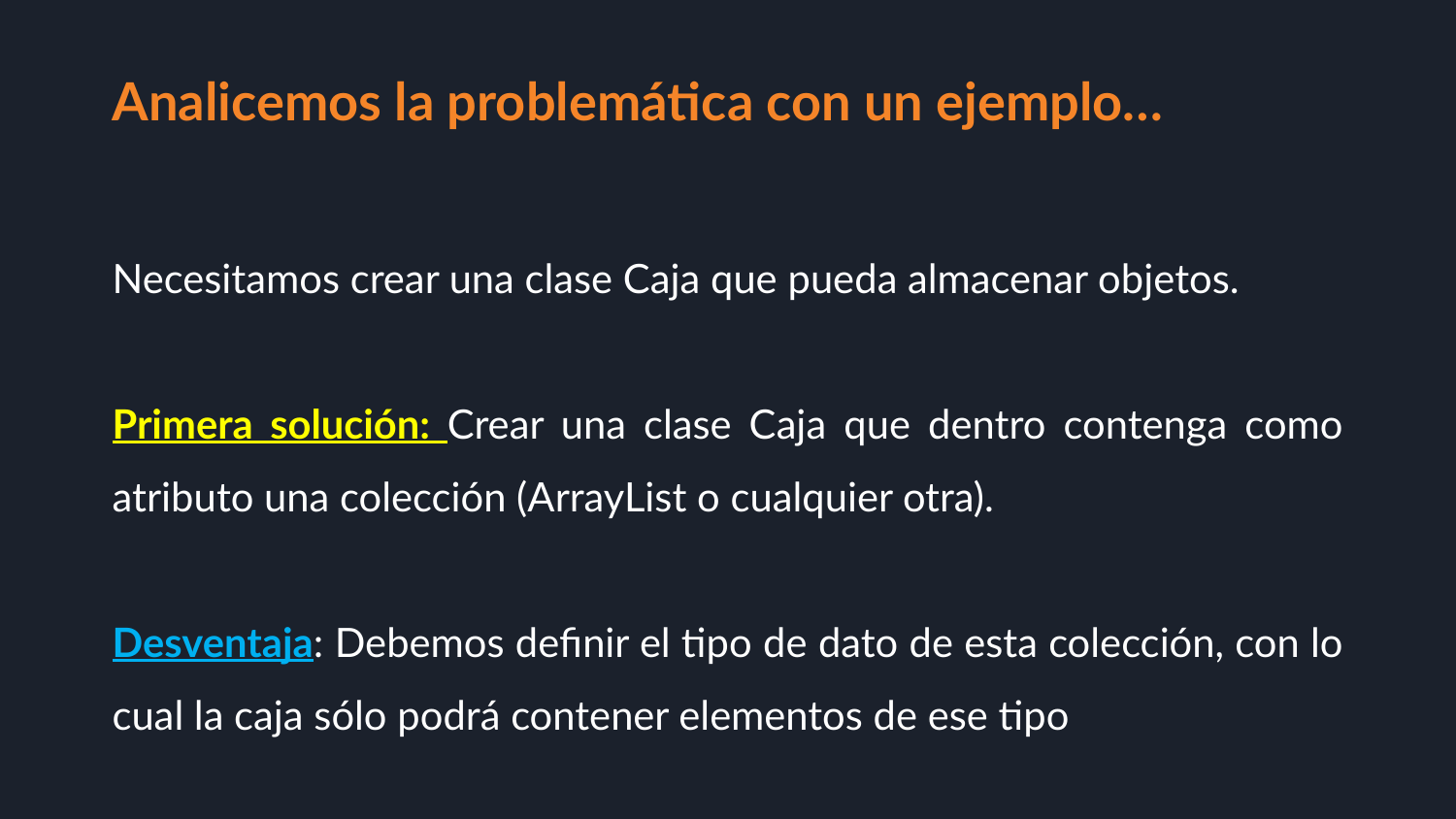

Analicemos la problemática con un ejemplo…
Necesitamos crear una clase Caja que pueda almacenar objetos.

Primera solución: Crear una clase Caja que dentro contenga como atributo una colección (ArrayList o cualquier otra).

Desventaja: Debemos definir el tipo de dato de esta colección, con lo cual la caja sólo podrá contener elementos de ese tipo